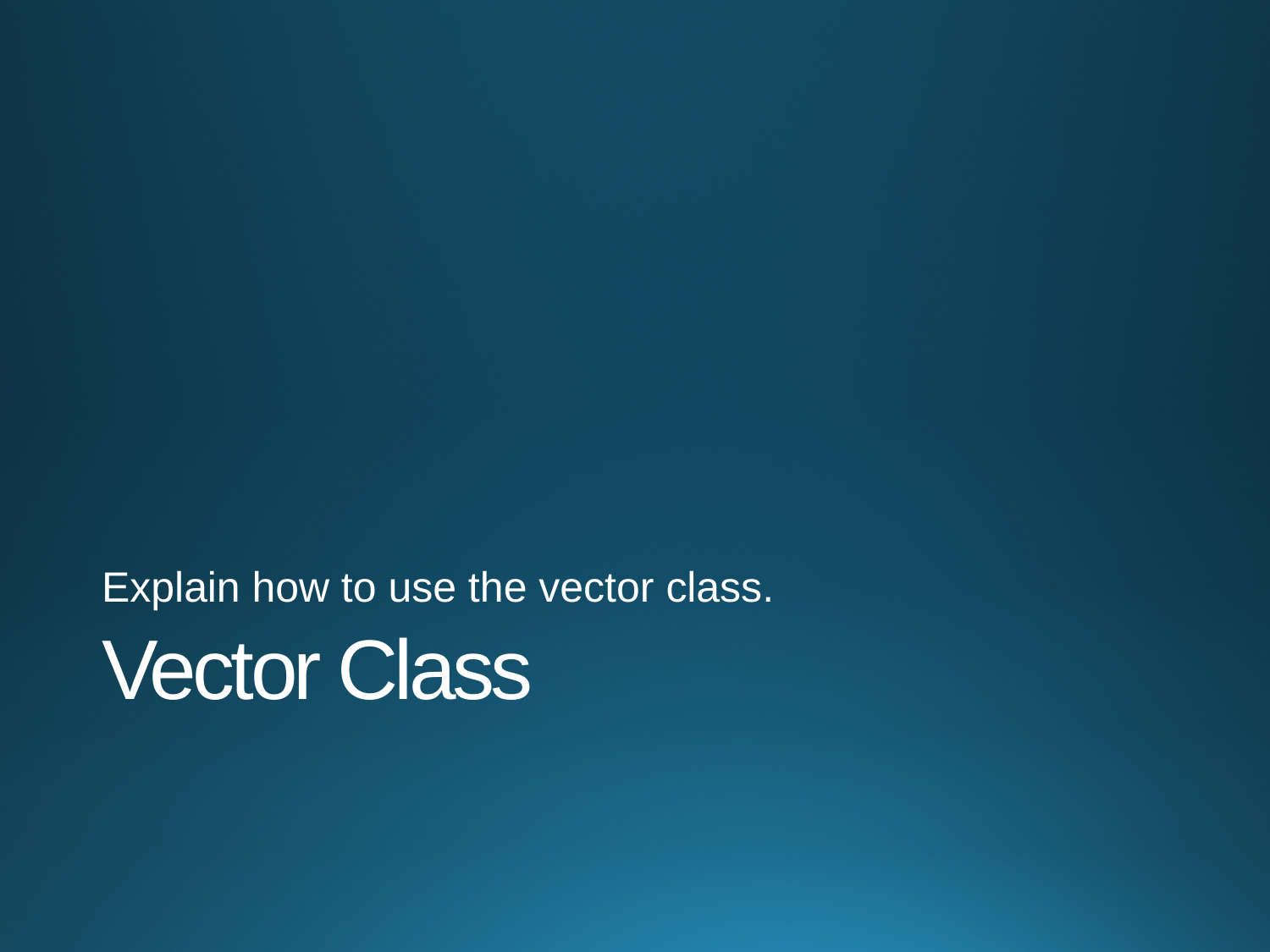

Explain how to use the vector class.
# Vector Class